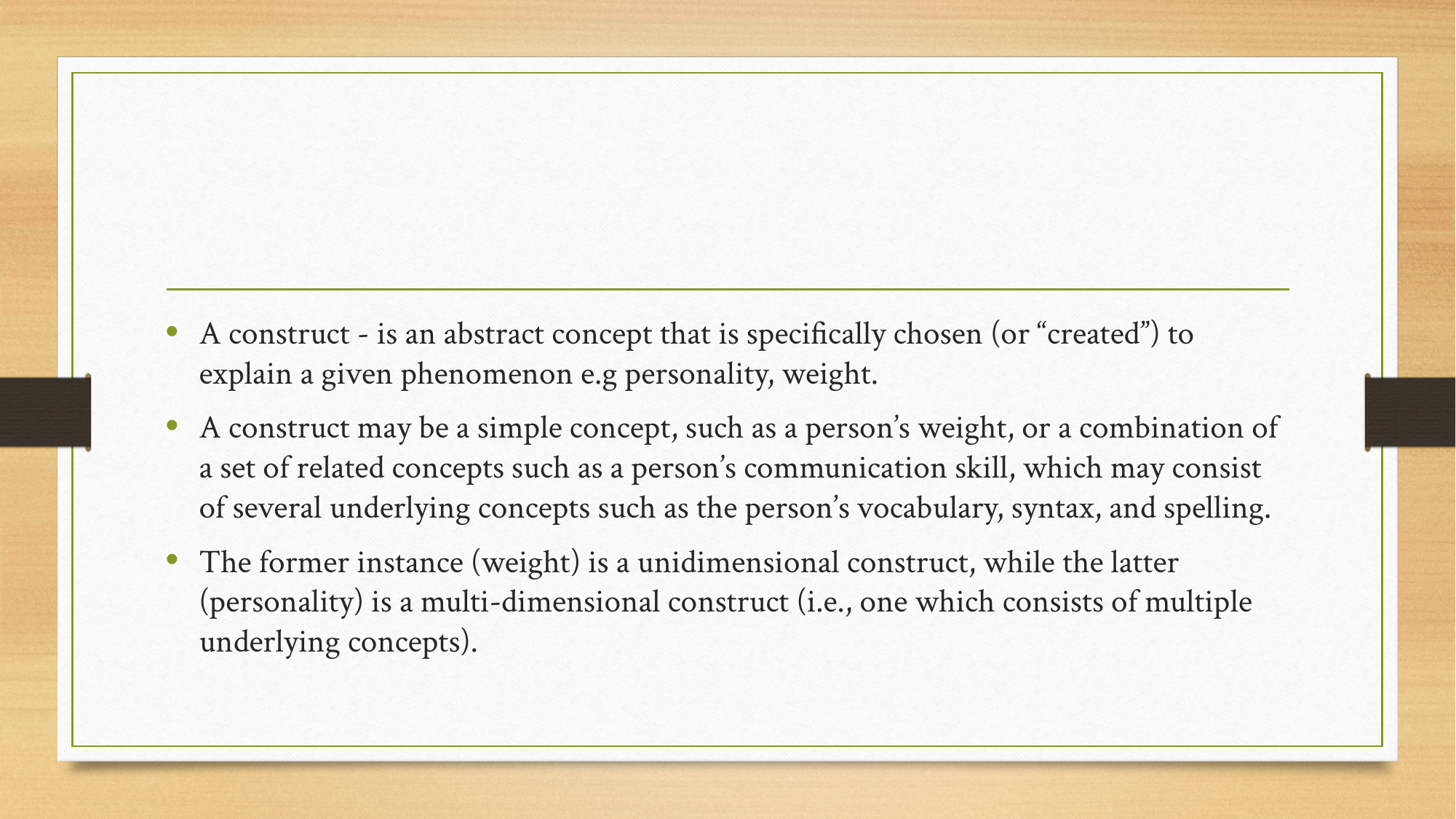

A construct - is an abstract concept that is specifically chosen (or “created”) to explain a given phenomenon e.g personality, weight.
A construct may be a simple concept, such as a person’s weight, or a combination of a set of related concepts such as a person’s communication skill, which may consist of several underlying concepts such as the person’s vocabulary, syntax, and spelling.
The former instance (weight) is a unidimensional construct, while the latter (personality) is a multi-dimensional construct (i.e., one which consists of multiple underlying concepts).